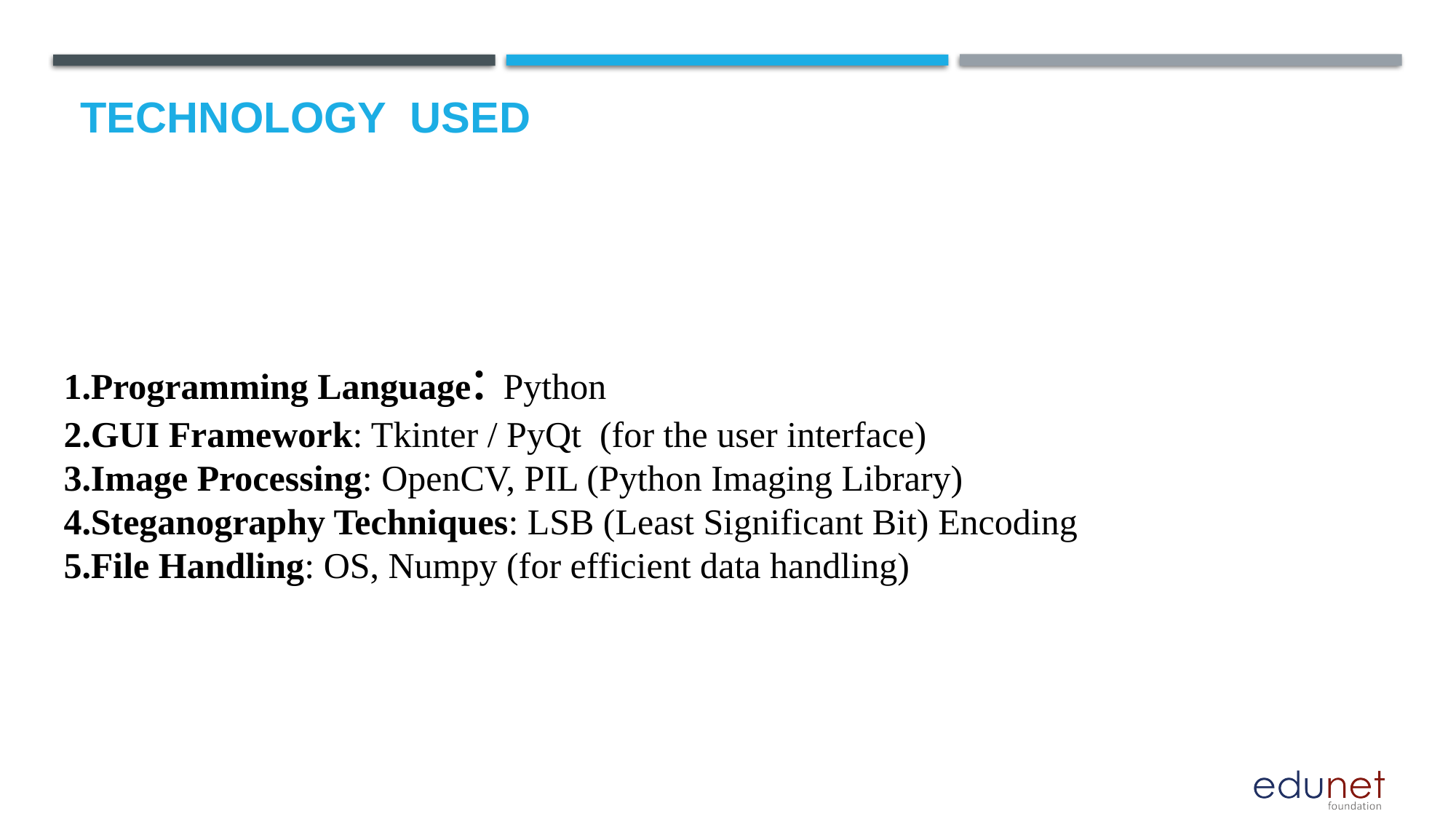

# Technology  used
Programming Language: Python
GUI Framework: Tkinter / PyQt  (for the user interface)
Image Processing: OpenCV, PIL (Python Imaging Library)
Steganography Techniques: LSB (Least Significant Bit) Encoding
File Handling: OS, Numpy (for efficient data handling)